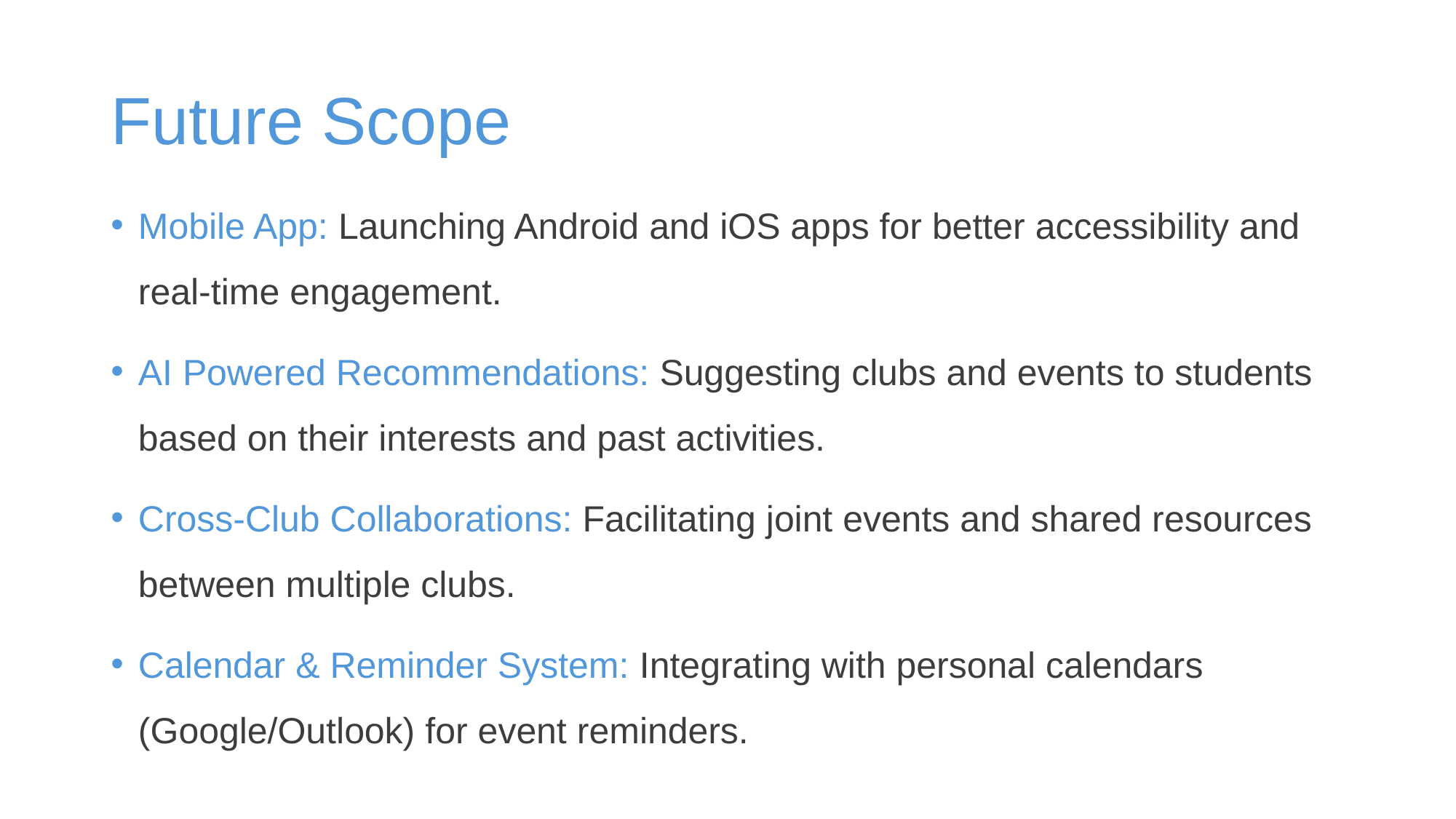

# Future Scope
Mobile App: Launching Android and iOS apps for better accessibility and real-time engagement.
AI Powered Recommendations: Suggesting clubs and events to students based on their interests and past activities.
Cross-Club Collaborations: Facilitating joint events and shared resources between multiple clubs.
Calendar & Reminder System: Integrating with personal calendars (Google/Outlook) for event reminders.